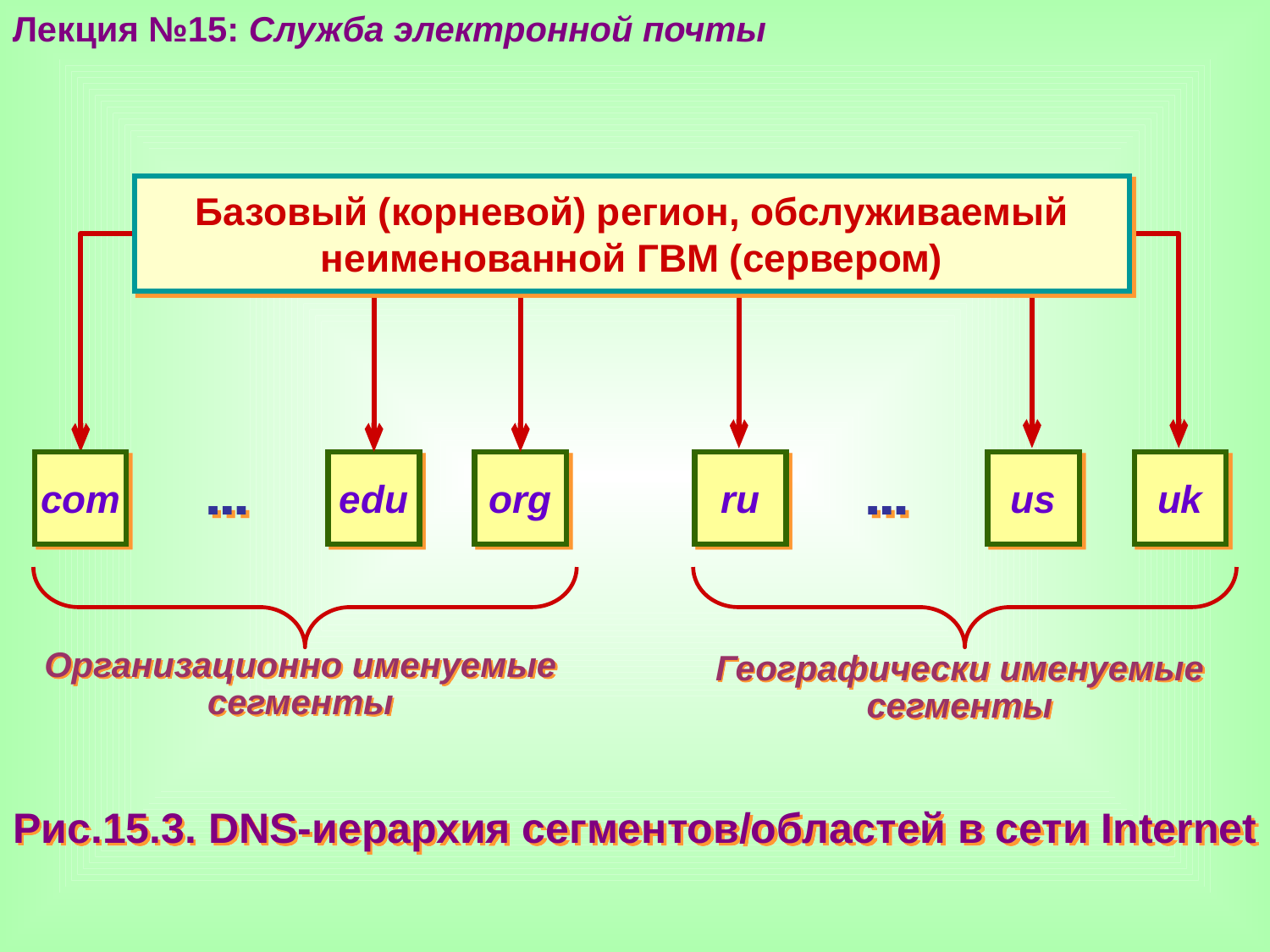

Лекция №15: Служба электронной почты
Базовый (корневой) регион, обслуживаемый неименованной ГВМ (сервером)

com
…
edu
org
ru
…
us
uk
Организационно именуемые
сегменты
Географически именуемые
сегменты
Рис.15.3. DNS-иерархия сегментов/областей в сети Internet